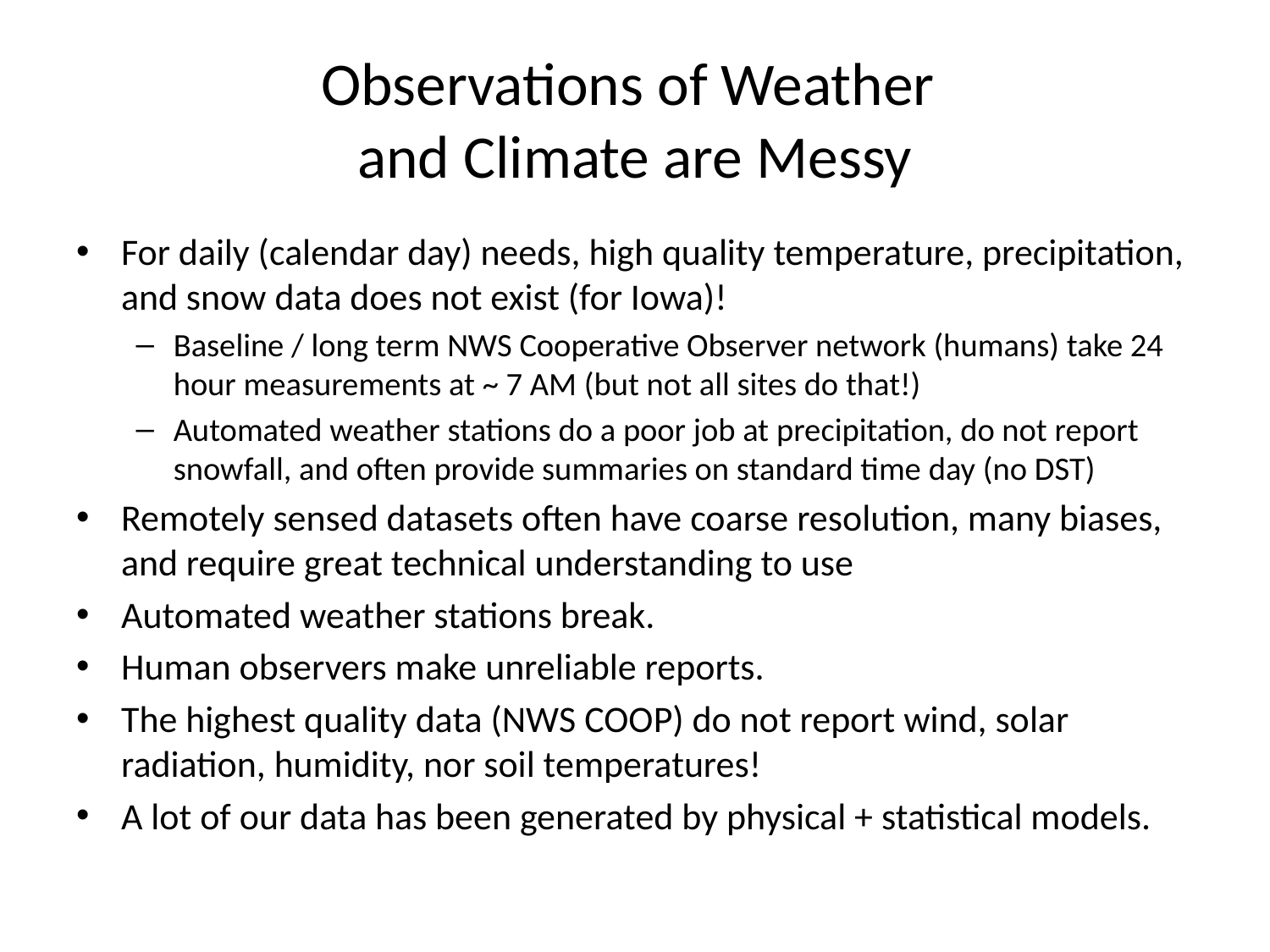

# Observations of Weather and Climate are Messy
For daily (calendar day) needs, high quality temperature, precipitation, and snow data does not exist (for Iowa)!
Baseline / long term NWS Cooperative Observer network (humans) take 24 hour measurements at ~ 7 AM (but not all sites do that!)
Automated weather stations do a poor job at precipitation, do not report snowfall, and often provide summaries on standard time day (no DST)
Remotely sensed datasets often have coarse resolution, many biases, and require great technical understanding to use
Automated weather stations break.
Human observers make unreliable reports.
The highest quality data (NWS COOP) do not report wind, solar radiation, humidity, nor soil temperatures!
A lot of our data has been generated by physical + statistical models.